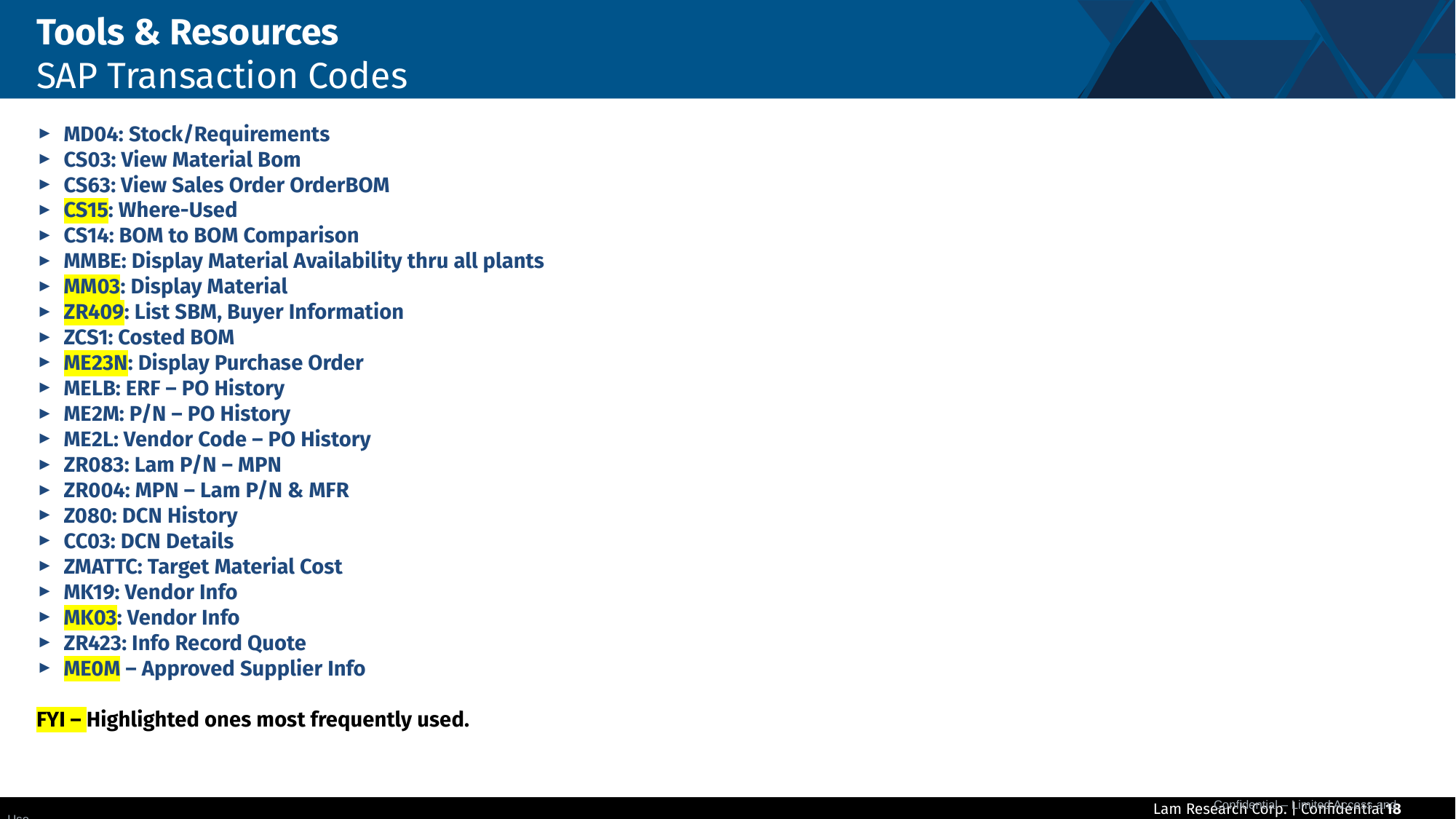

# Tools & Resources SAP Transaction Codes
MD04: Stock/Requirements
CS03: View Material Bom
CS63: View Sales Order OrderBOM
CS15: Where-Used
CS14: BOM to BOM Comparison
MMBE: Display Material Availability thru all plants
MM03: Display Material
ZR409: List SBM, Buyer Information
ZCS1: Costed BOM
ME23N: Display Purchase Order
MELB: ERF – PO History
ME2M: P/N – PO History
ME2L: Vendor Code – PO History
ZR083: Lam P/N – MPN
ZR004: MPN – Lam P/N & MFR
Z080: DCN History
CC03: DCN Details
ZMATTC: Target Material Cost
MK19: Vendor Info
MK03: Vendor Info
ZR423: Info Record Quote
ME0M – Approved Supplier Info

FYI – Highlighted ones most frequently used.